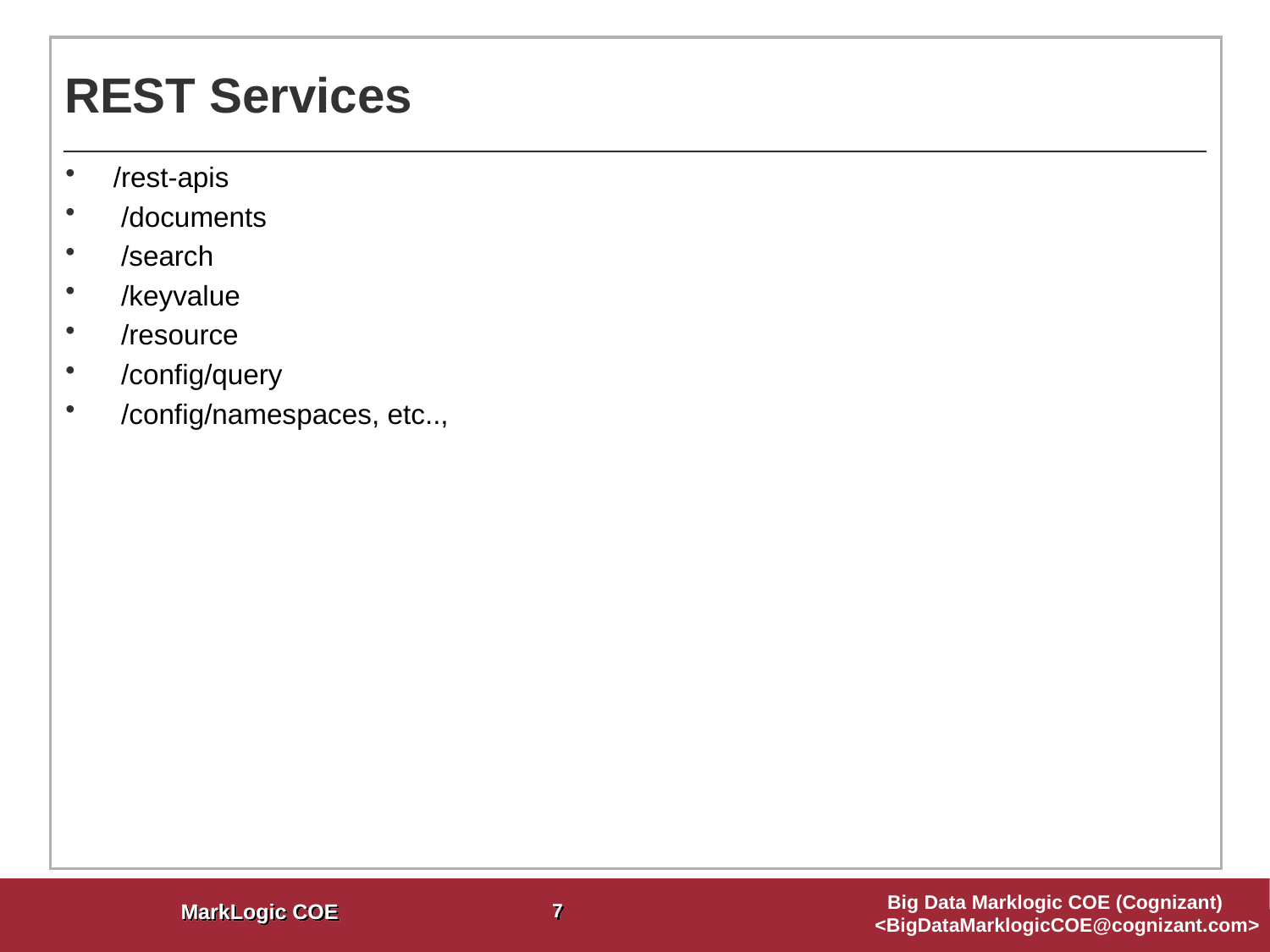

# REST Services
/rest-apis
 /documents
 /search
 /keyvalue
 /resource
 /config/query
 /config/namespaces, etc..,

7